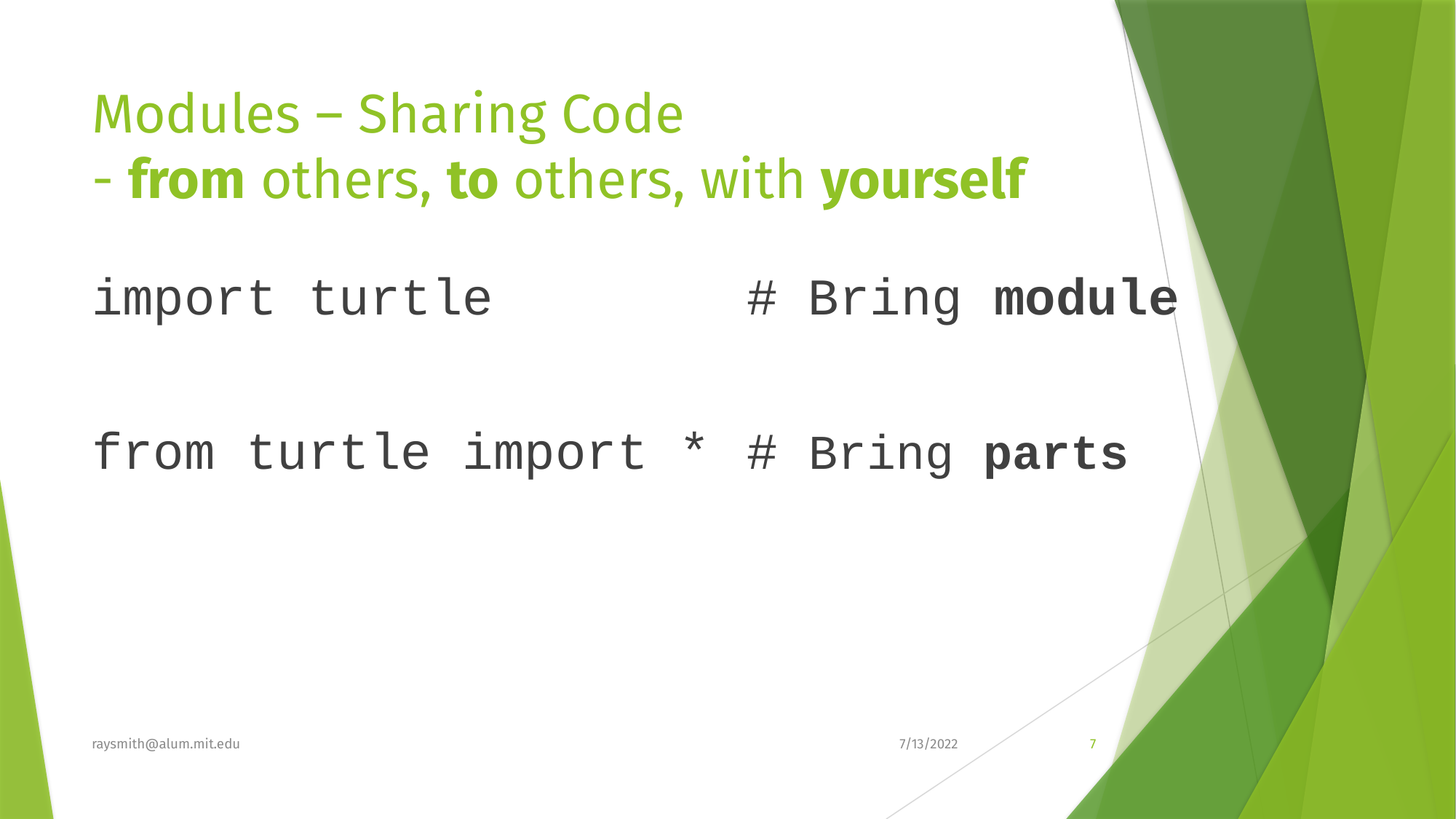

# Modules – Sharing Code - from others, to others, with yourself
import turtle			# Bring module

from turtle import *	# Bring parts
raysmith@alum.mit.edu
7/13/2022
7